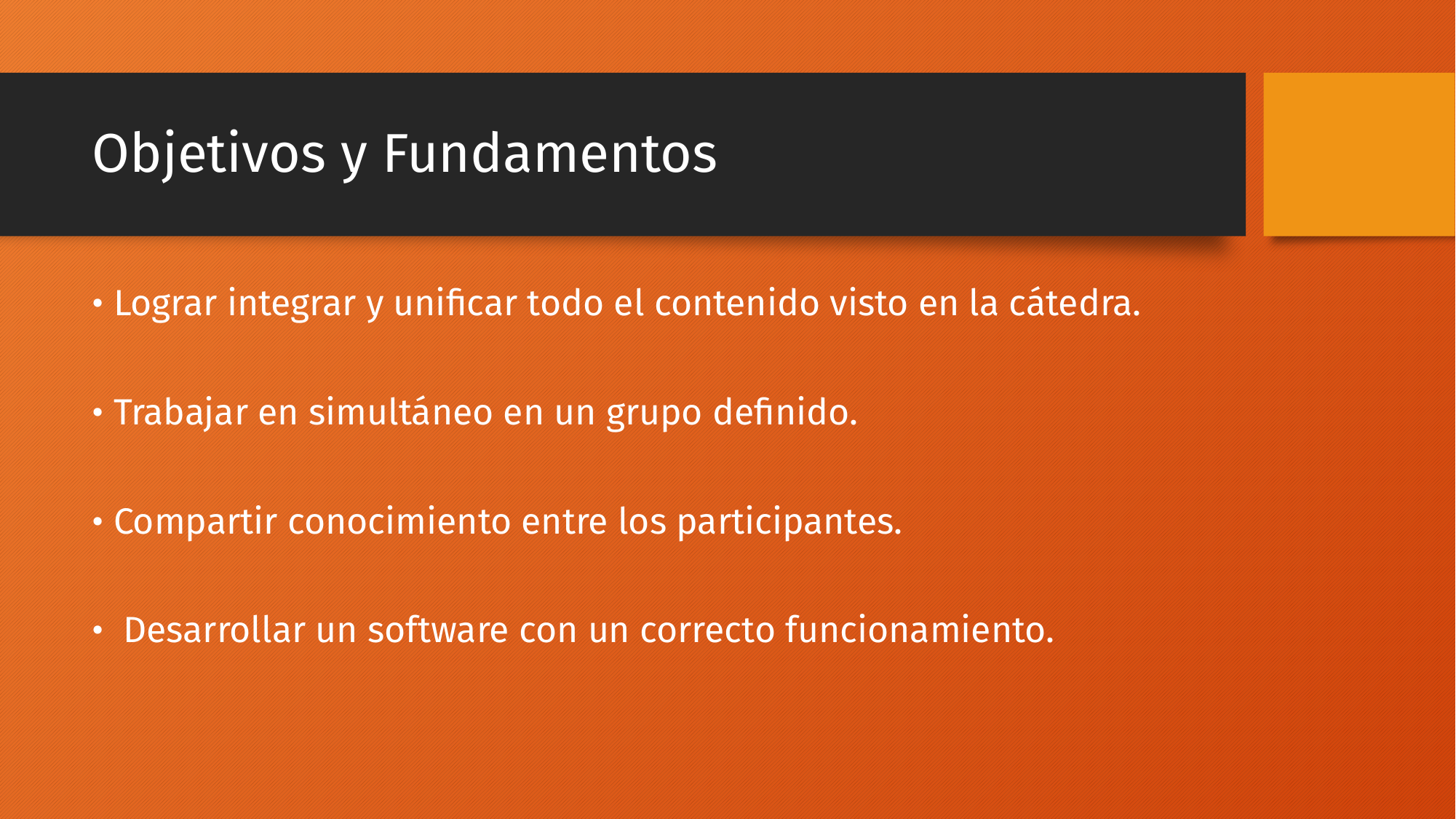

# Objetivos y Fundamentos
• Lograr integrar y unificar todo el contenido visto en la cátedra.

• Trabajar en simultáneo en un grupo definido.

• Compartir conocimiento entre los participantes.

•  Desarrollar un software con un correcto funcionamiento.